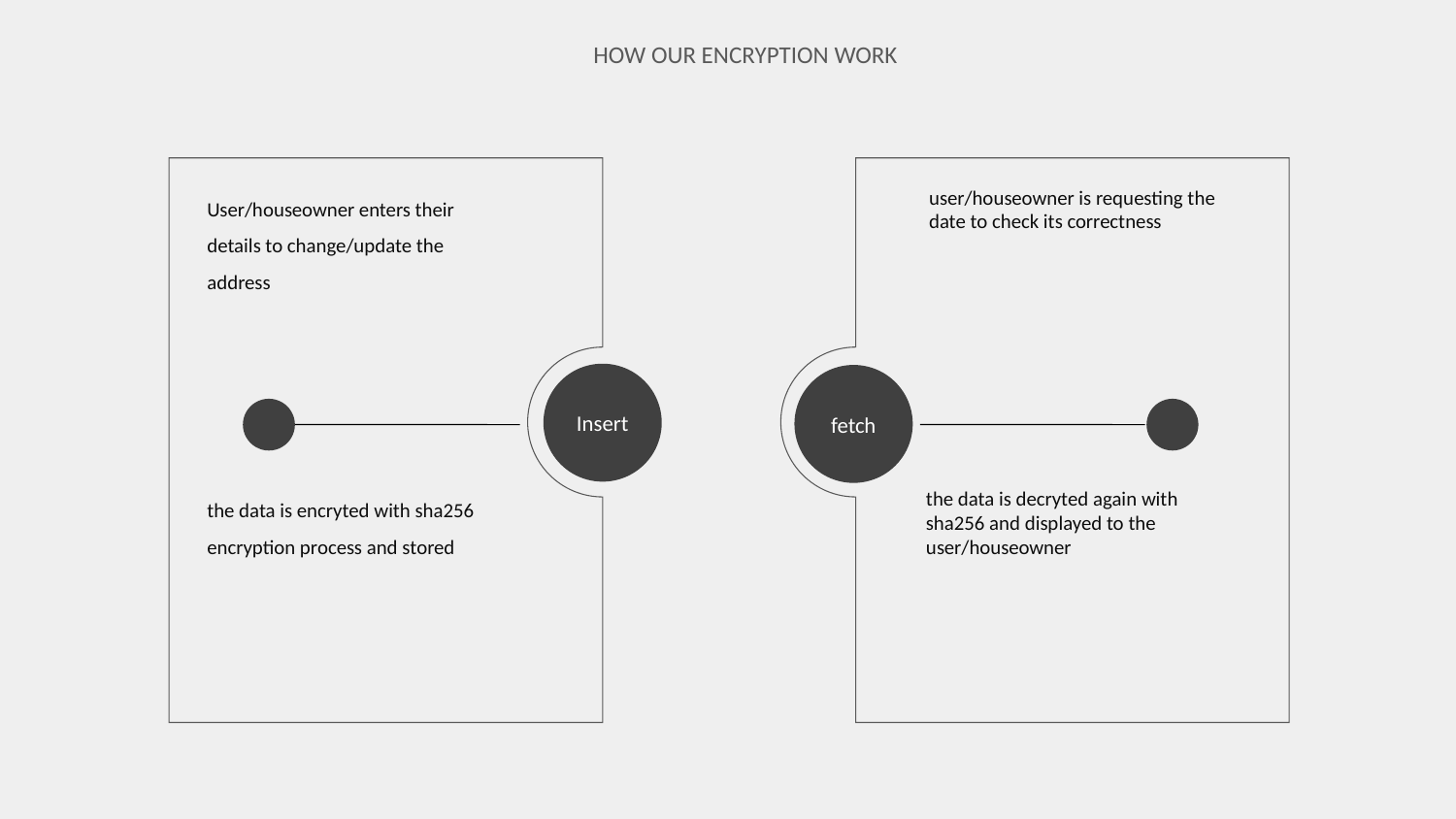

HOW OUR ENCRYPTION WORK

User/houseowner enters their details to change/update the address
user/houseowner is requesting the date to check its correctness

Insert
fetch

the data is encryted with sha256 encryption process and stored
the data is decryted again with sha256 and displayed to the user/houseowner